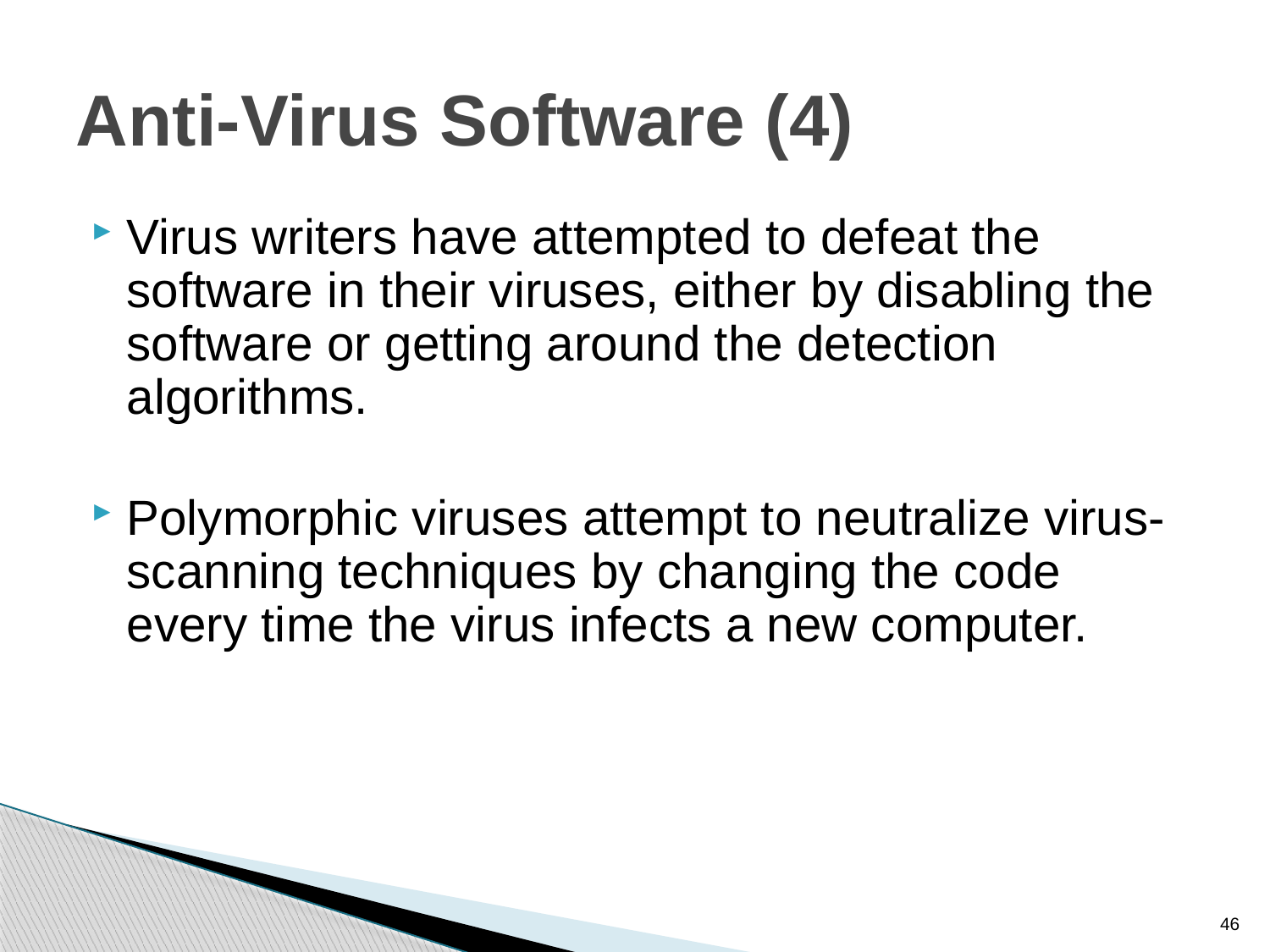

# Anti-Virus Software (4)
Virus writers have attempted to defeat the software in their viruses, either by disabling the software or getting around the detection algorithms.

Polymorphic viruses attempt to neutralize virus-scanning techniques by changing the code every time the virus infects a new computer.
46